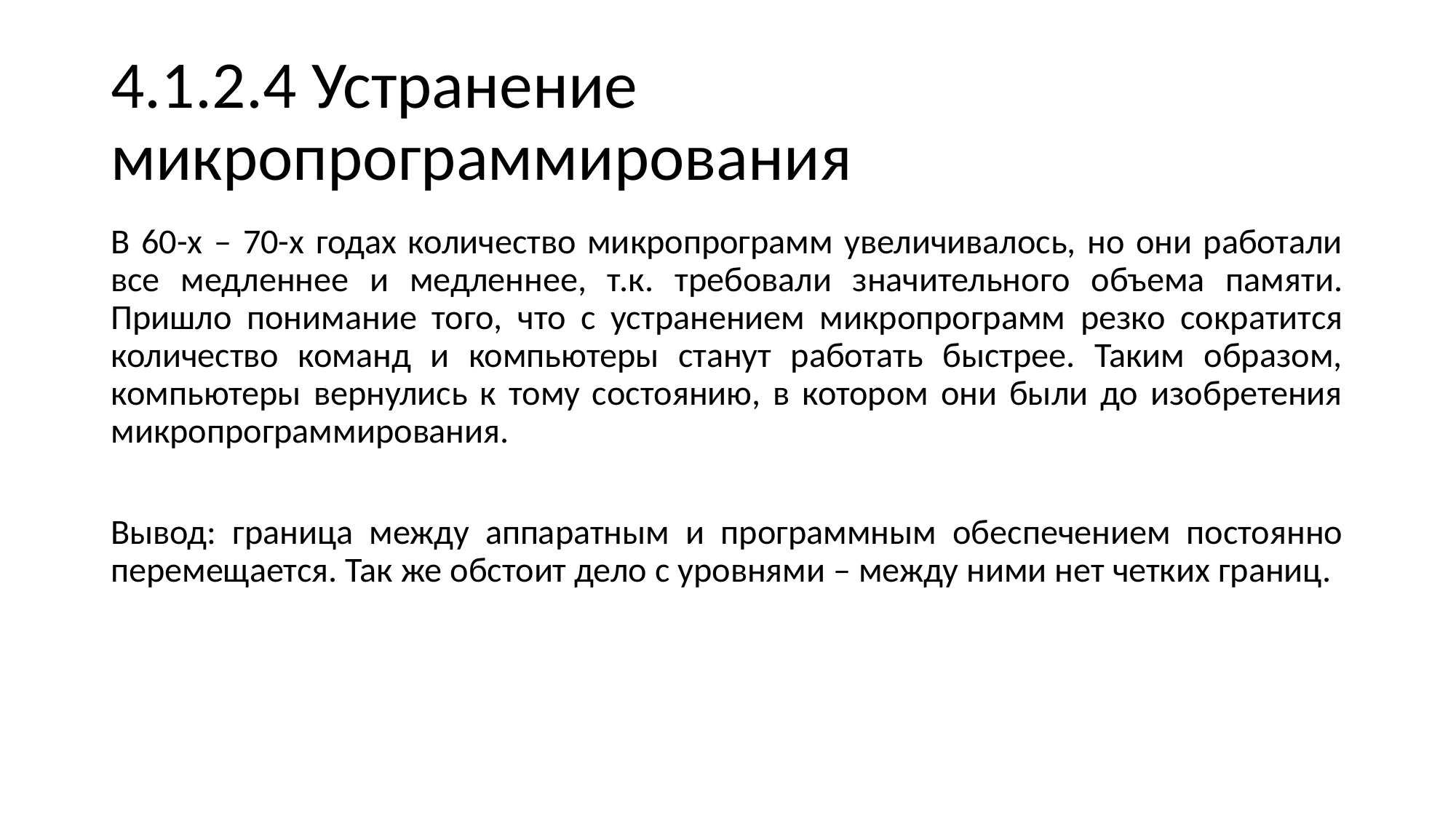

# 4.1.2.4 Устранение микропрограммирования
В 60-х – 70-х годах количество микропрограмм увеличивалось, но они работали все медленнее и медленнее, т.к. требовали значительного объема памяти. Пришло понимание того, что с устранением микропрограмм резко сократится количество команд и компьютеры станут работать быстрее. Таким образом, компьютеры вернулись к тому состоянию, в котором они были до изобретения микропрограммирования.

Вывод: граница между аппаратным и программным обеспечением постоянно перемещается. Так же обстоит дело с уровнями – между ними нет четких границ.